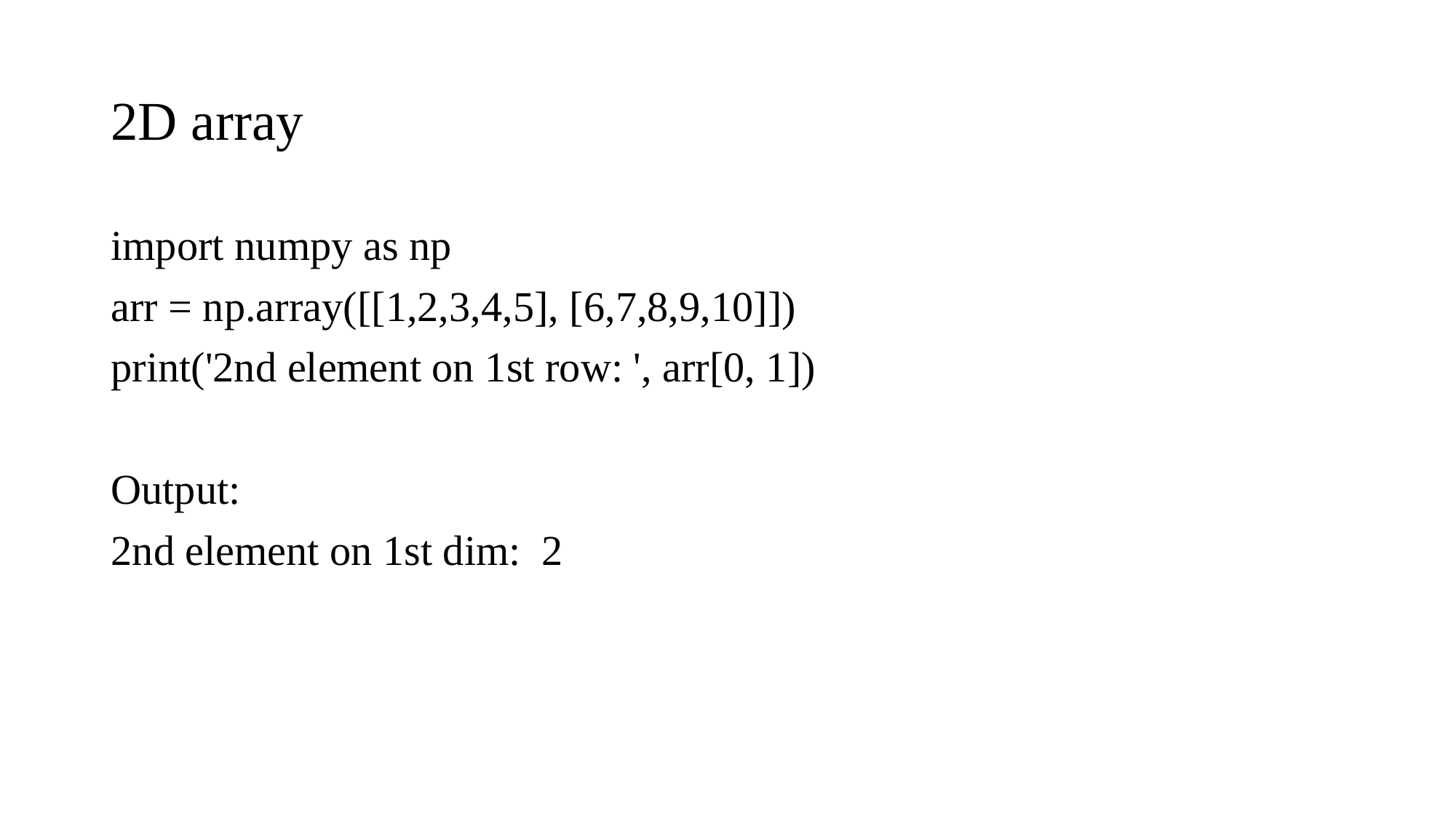

# 2D array
import numpy as np
arr = np.array([[1,2,3,4,5], [6,7,8,9,10]])
print('2nd element on 1st row: ', arr[0, 1])

Output:
2nd element on 1st dim:  2